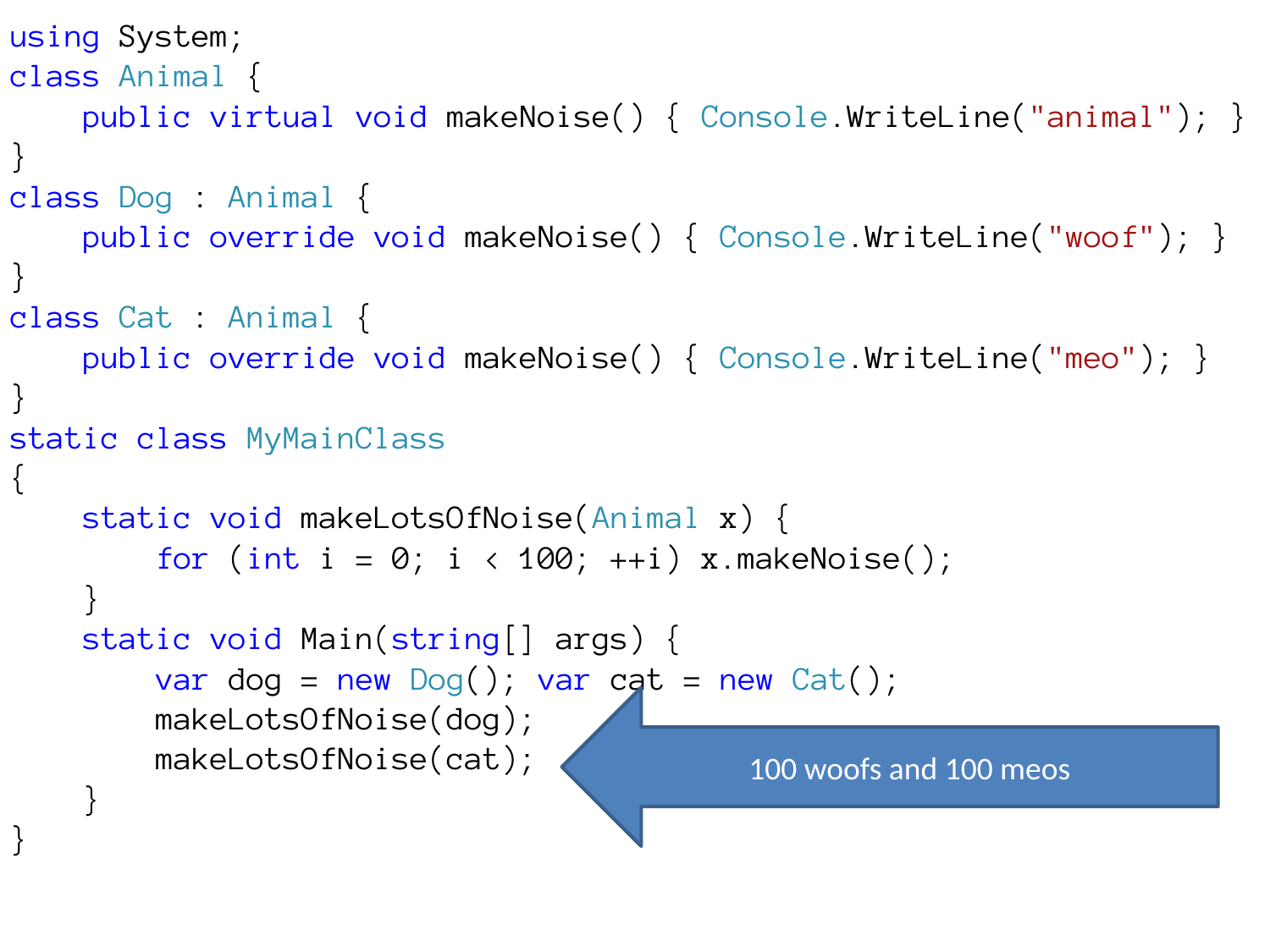

using System;
class Animal {
    public virtual void makeNoise() { Console.WriteLine("animal"); }
}
class Dog : Animal {
    public override void makeNoise() { Console.WriteLine("woof"); }
}
class Cat : Animal {
    public override void makeNoise() { Console.WriteLine("meo"); }
}
static class MyMainClass
{
    static void makeLotsOfNoise(Animal x) {
        for (int i = 0; i < 100; ++i) x.makeNoise();
    }
    static void Main(string[] args) {
        var dog = new Dog(); var cat = new Cat();
        makeLotsOfNoise(dog);
        makeLotsOfNoise(cat);
    }
}

100 woofs and 100 meos